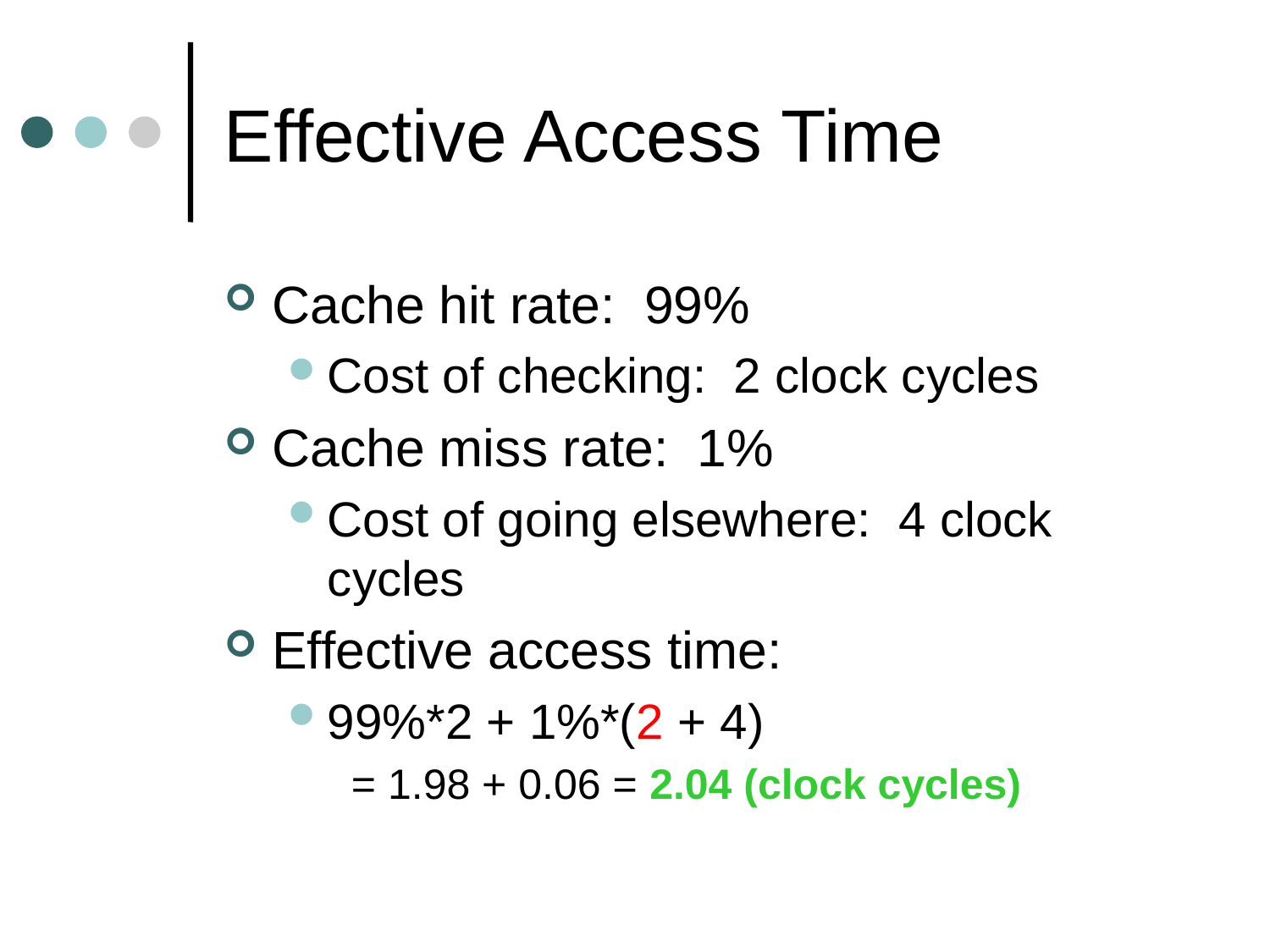

# Effective Access Time
Cache hit rate:  99%
Cost of checking:  2 clock cycles
Cache miss rate:  1%
Cost of going elsewhere:  4 clock cycles
Effective access time:
99%*2 + 1%*(2 + 4)
= 1.98 + 0.06 = 2.04 (clock cycles)